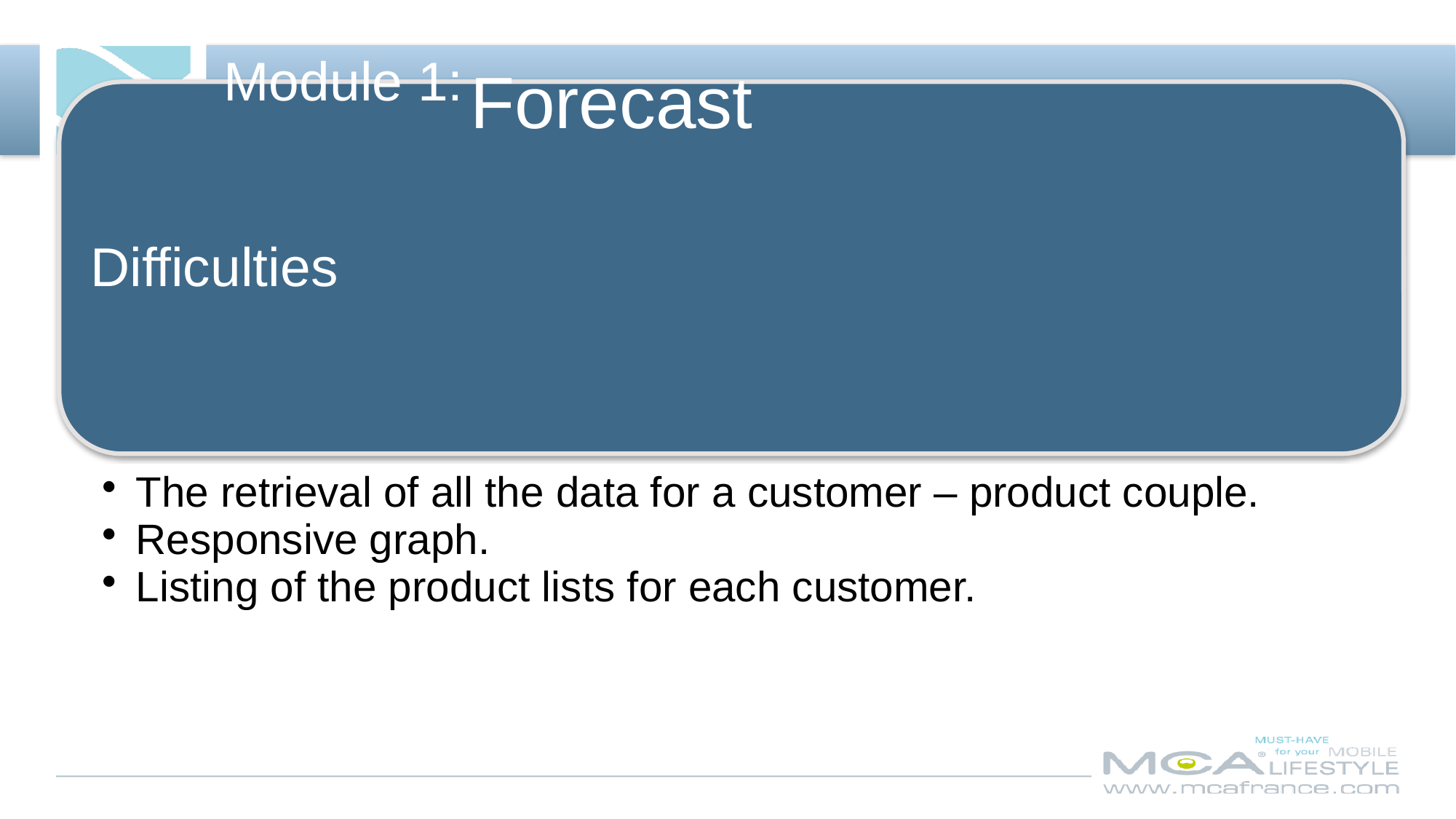

Module 1:
Forecast
Difficulties
The retrieval of all the data for a customer – product couple.
Responsive graph.
Listing of the product lists for each customer.